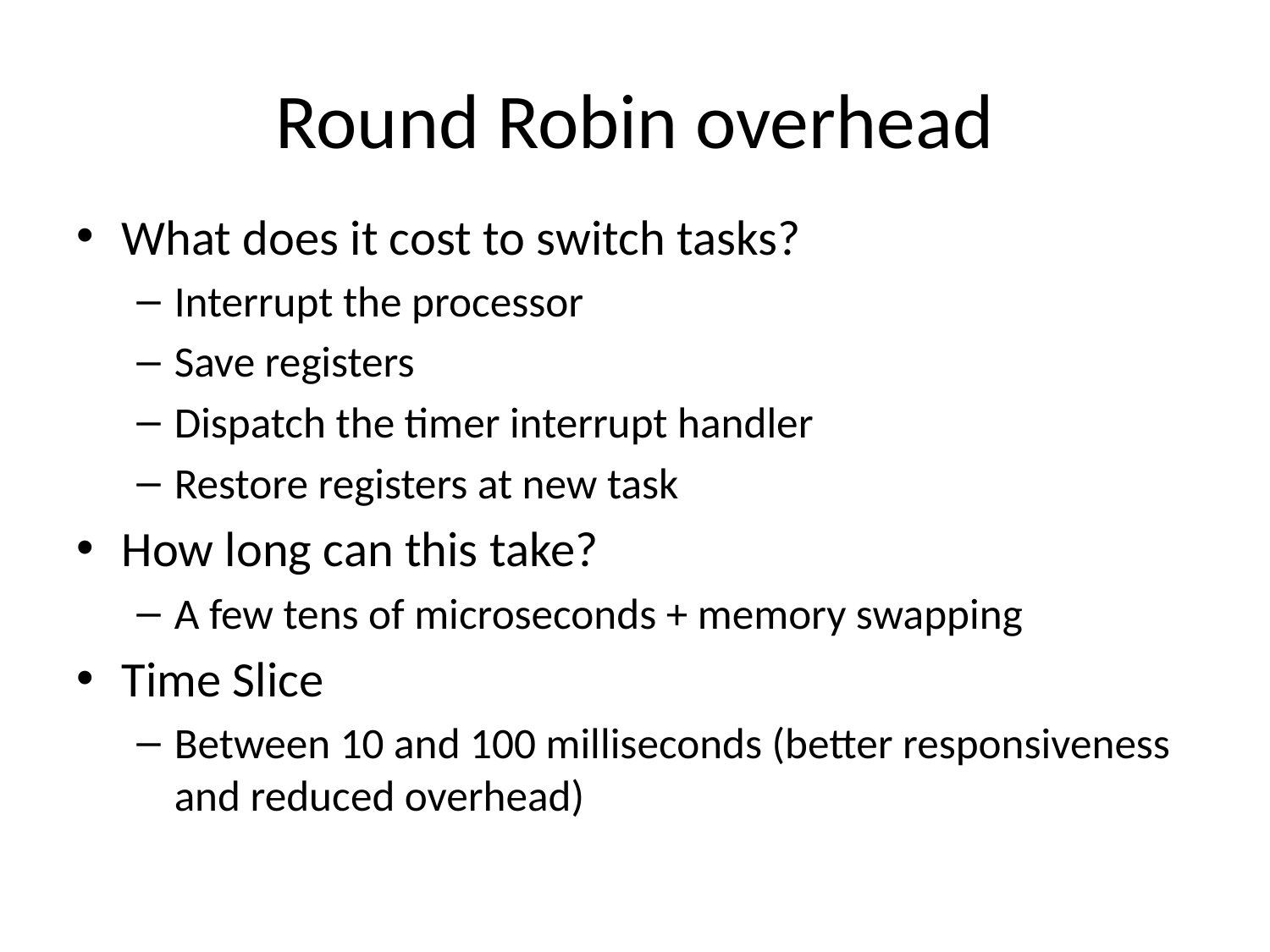

# Round Robin overhead
What does it cost to switch tasks?
Interrupt the processor
Save registers
Dispatch the timer interrupt handler
Restore registers at new task
How long can this take?
A few tens of microseconds + memory swapping
Time Slice
Between 10 and 100 milliseconds (better responsiveness and reduced overhead)